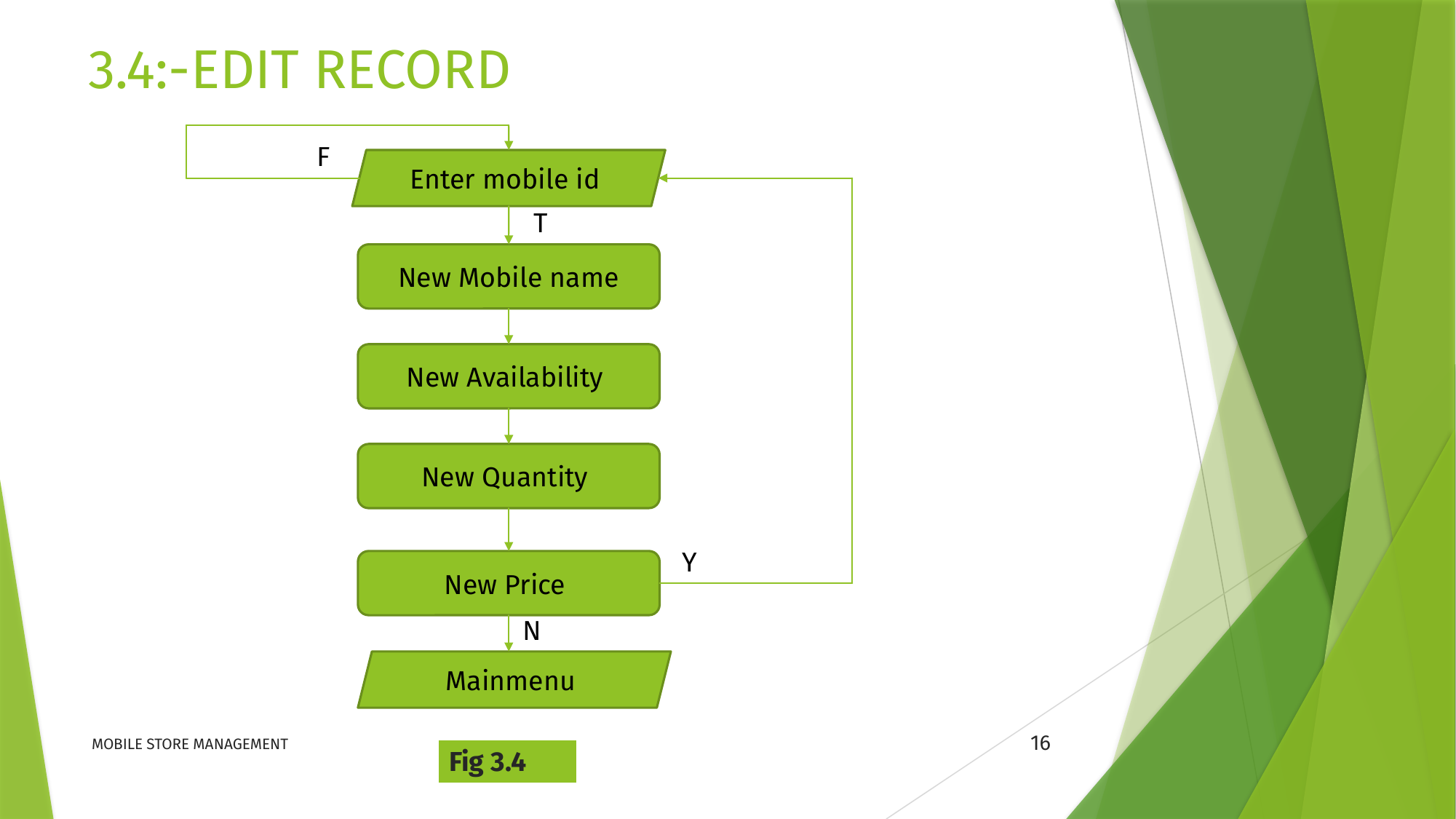

# 3.4:-EDIT RECORD

F
Enter mobile id
T
New Mobile name
New Availability
New Quantity
Y
New Price
N
Mainmenu
16
MOBILE STORE MANAGEMENT
| Fig 3.4 |
| --- |